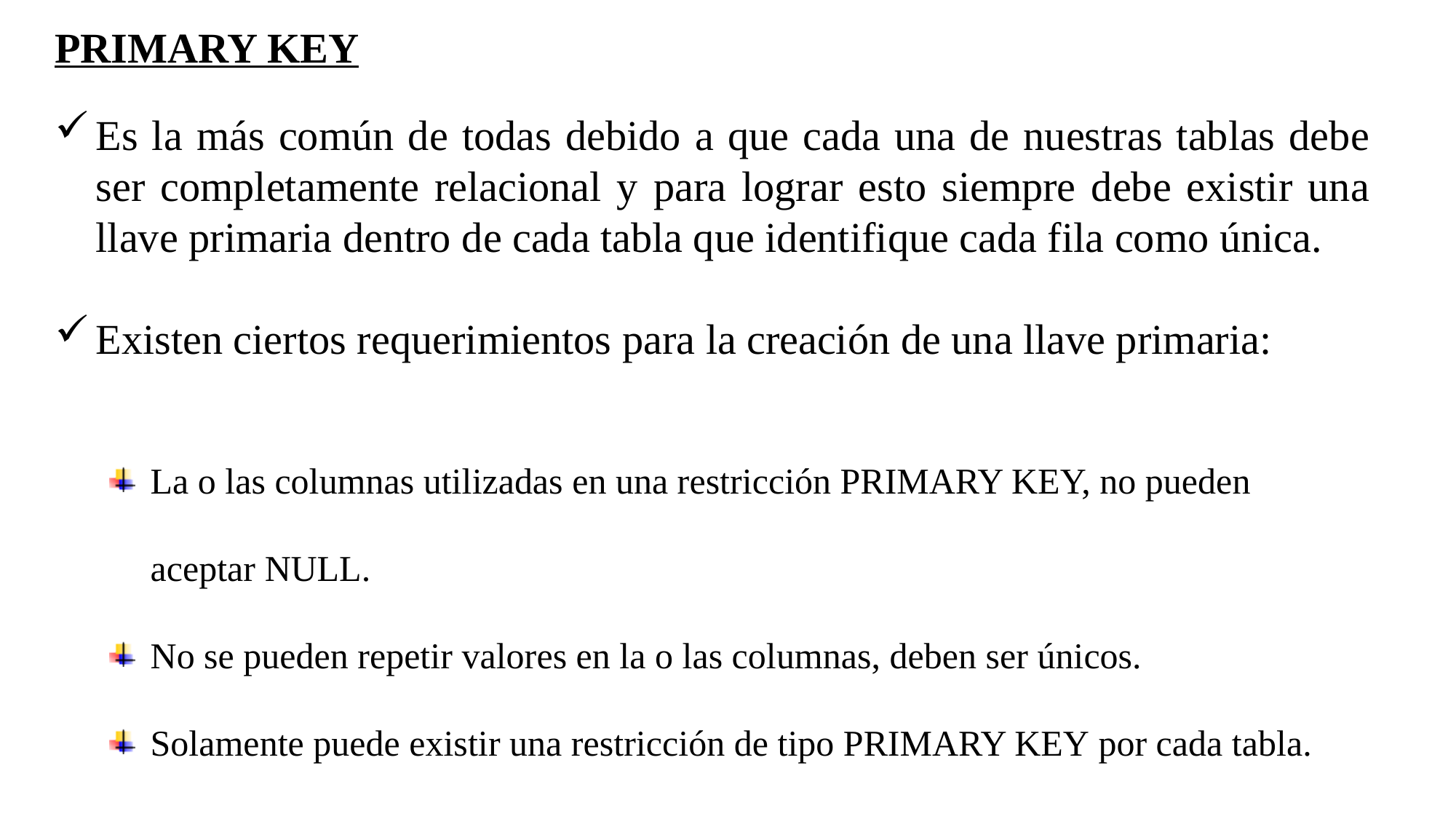

PRIMARY KEY

Es la más común de todas debido a que cada una de nuestras tablas debe ser completamente relacional y para lograr esto siempre debe existir una llave primaria dentro de cada tabla que identifique cada fila como única.

Existen ciertos requerimientos para la creación de una llave primaria:

La o las columnas utilizadas en una restricción PRIMARY KEY, no pueden aceptar NULL.
No se pueden repetir valores en la o las columnas, deben ser únicos.
Solamente puede existir una restricción de tipo PRIMARY KEY por cada tabla.